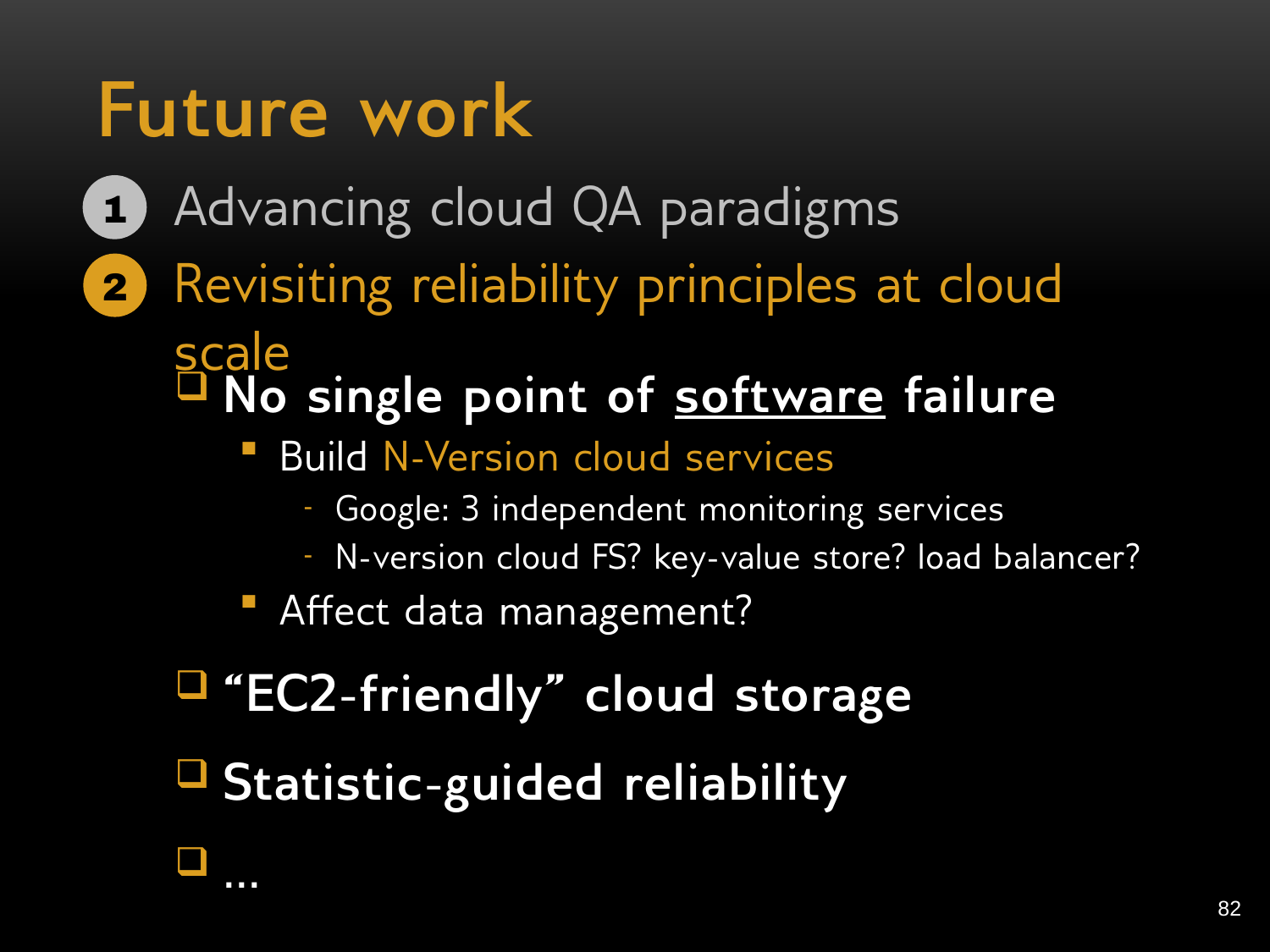

# Future work
Advancing cloud QA paradigms
1
Revisiting reliability principles at cloud scale
2
No single point of software failure
Build N-Version cloud services
Google: 3 independent monitoring services
N-version cloud FS? key-value store? load balancer?
Affect data management?
“EC2-friendly” cloud storage
Statistic-guided reliability
...

82